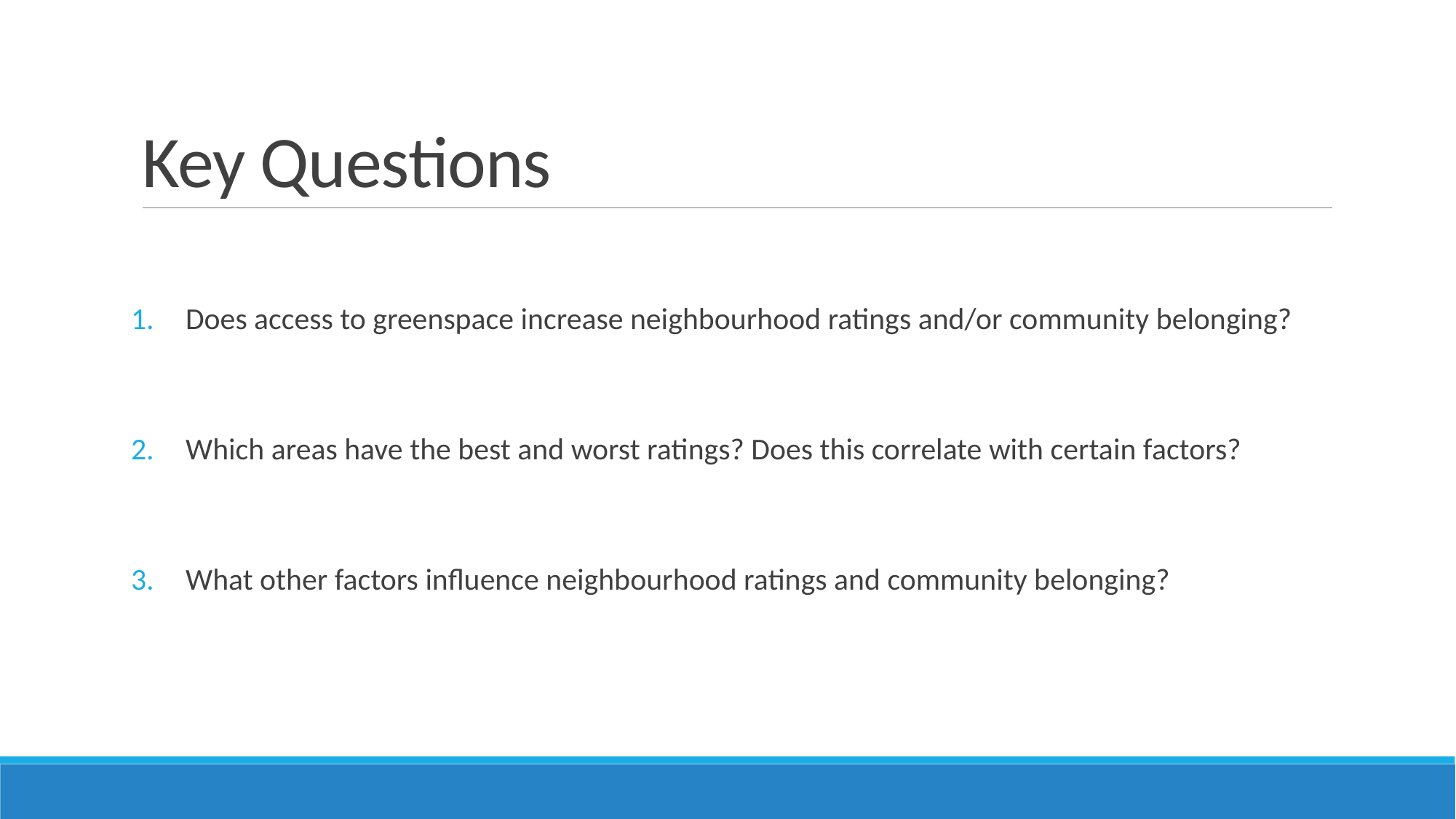

# Key Questions
Does access to greenspace increase neighbourhood ratings and/or community belonging?
Which areas have the best and worst ratings? Does this correlate with certain factors?
What other factors influence neighbourhood ratings and community belonging?